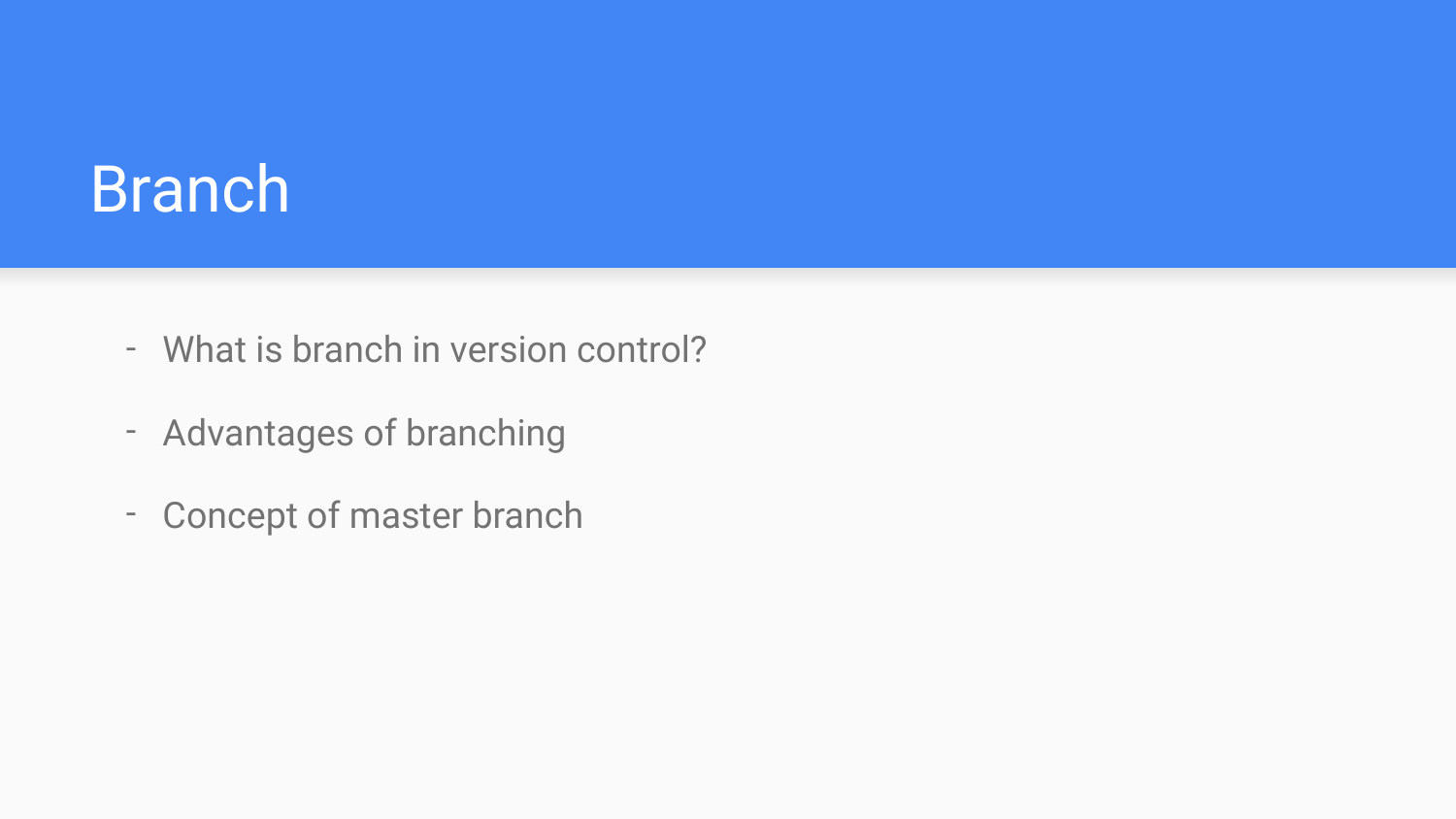

# Branch
What is branch in version control?
Advantages of branching
Concept of master branch